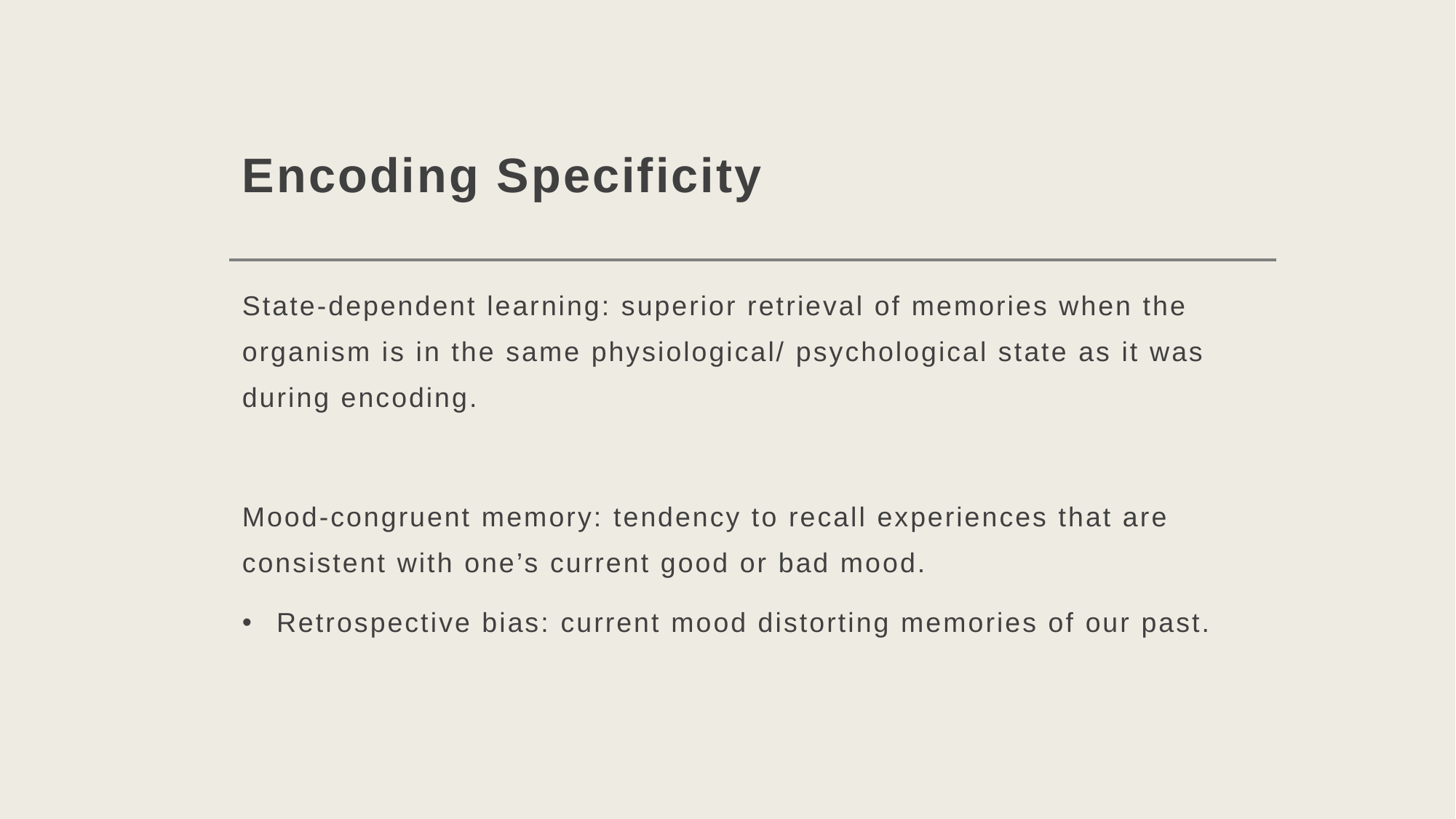

# Encoding Specificity
State-dependent learning: superior retrieval of memories when the organism is in the same physiological/ psychological state as it was during encoding.

Mood-congruent memory: tendency to recall experiences that are consistent with one’s current good or bad mood.
Retrospective bias: current mood distorting memories of our past.